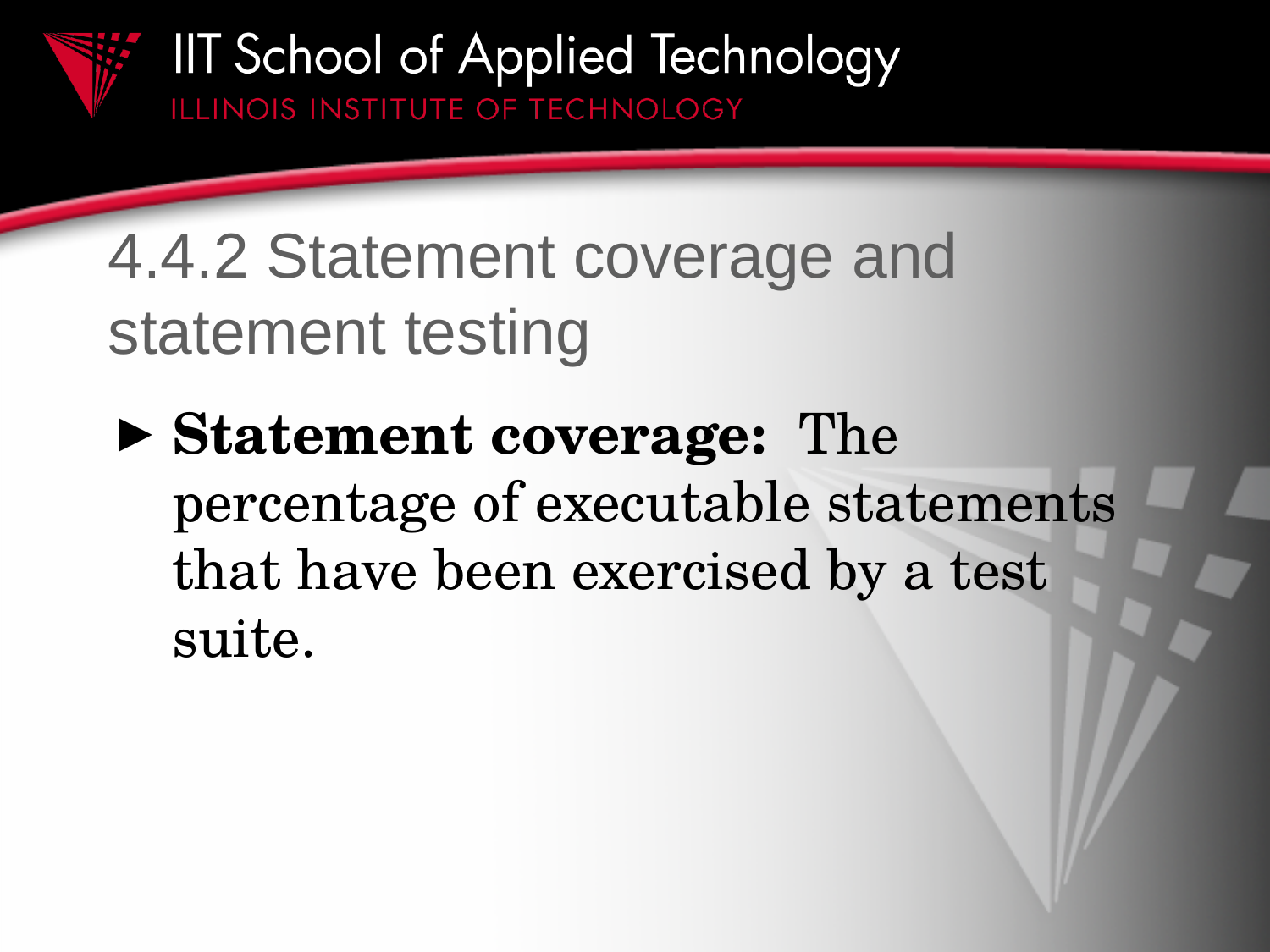

# 4.4.2 Statement coverage and statement testing
Statement coverage:  The percentage of executable statements that have been exercised by a test suite.